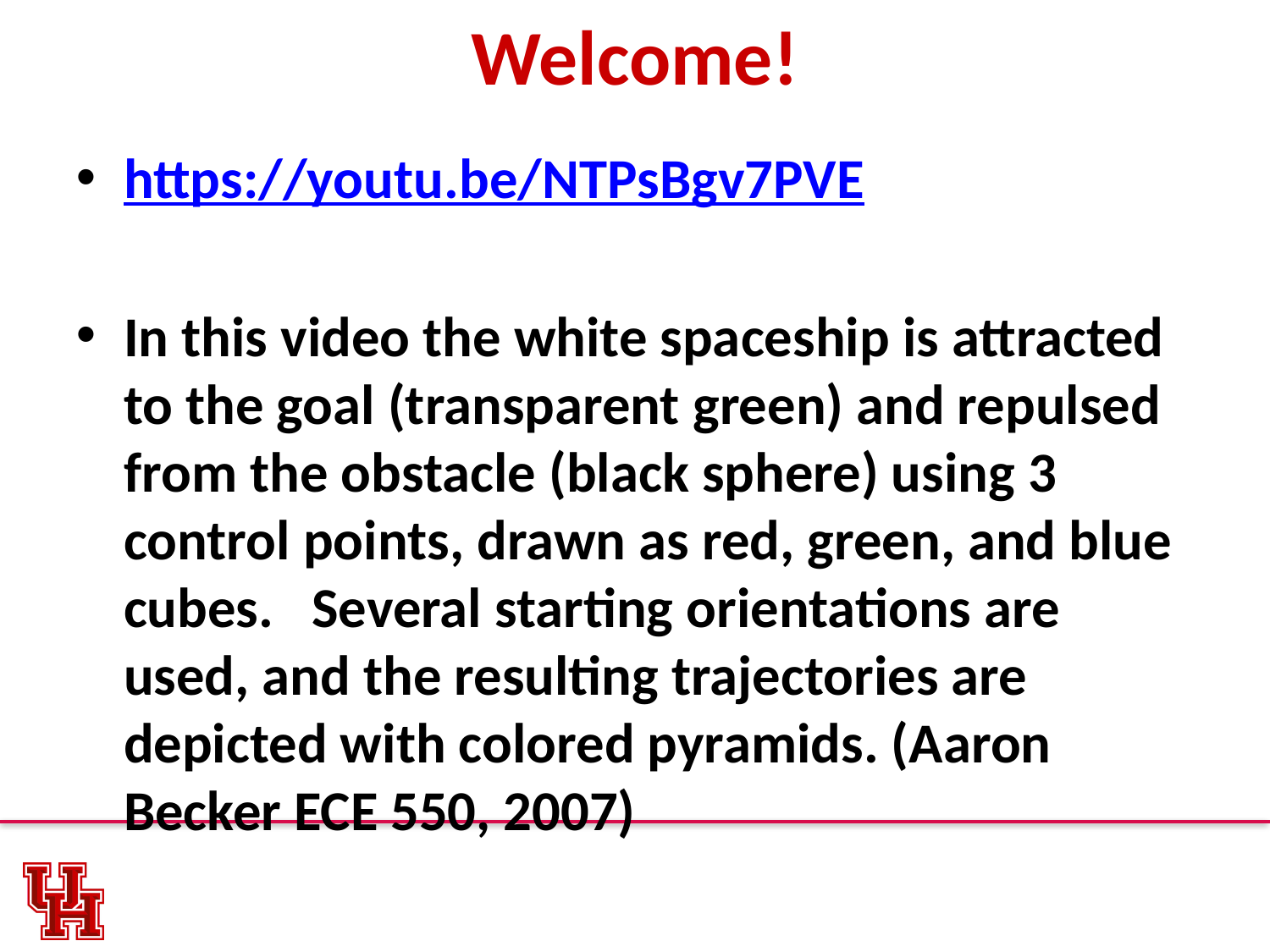

# Welcome!
https://youtu.be/NTPsBgv7PVE

In this video the white spaceship is attracted to the goal (transparent green) and repulsed from the obstacle (black sphere) using 3 control points, drawn as red, green, and blue cubes.   Several starting orientations are used, and the resulting trajectories are depicted with colored pyramids. (Aaron Becker ECE 550, 2007)